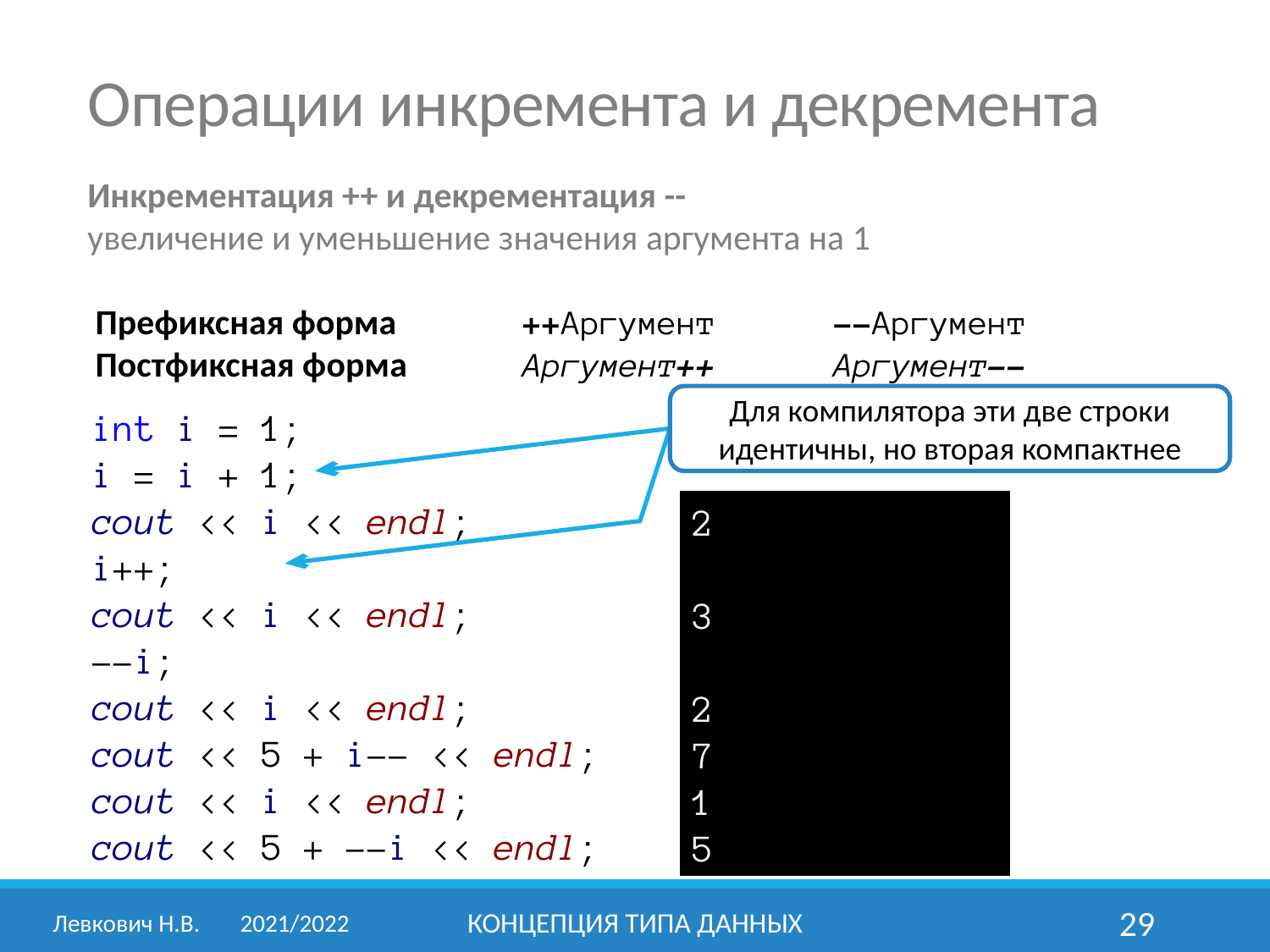

Операции инкремента и декремента
Инкрементация ++ и декрементация --
увеличение и уменьшение значения аргумента на 1
 Префиксная форма      	++Аргумент	--Аргумент
 Постфиксная форма    	Аргумент++	Аргумент--
Для компилятора эти две строки идентичны, но вторая компактнее
int i = 1;
i = i + 1;
cout << i << endl;
i++;
cout << i << endl;
--i;
cout << i << endl;
cout << 5 + i-- << endl;
cout << i << endl;
cout << 5 + --i << endl;
2

3

2
7
1
5

Левкович Н.В.	2021/2022
Концепция типа данных
29